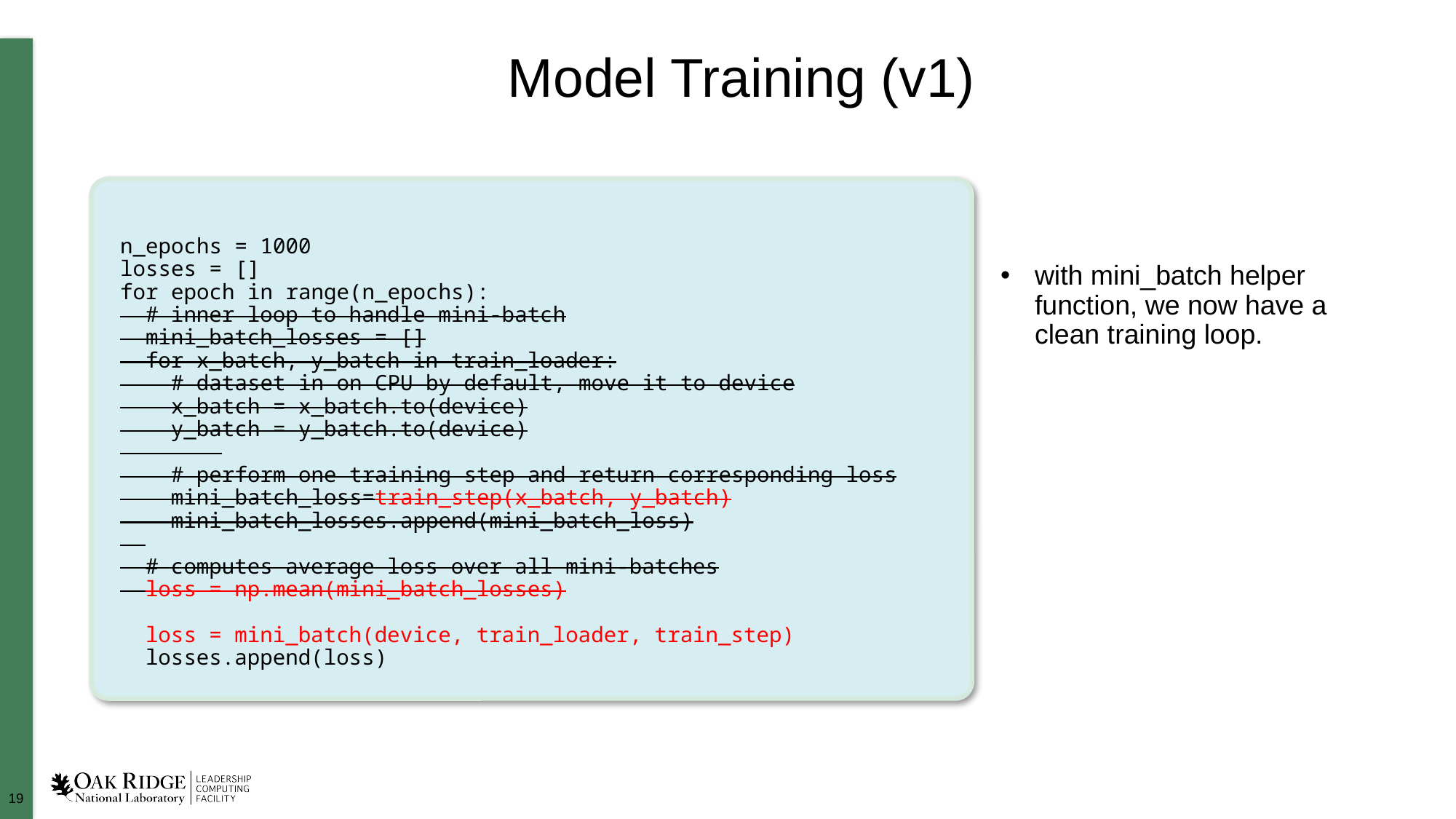

# Model Training (v1)

n_epochs = 1000
losses = []
for epoch in range(n_epochs):
  # inner loop to handle mini-batch
  mini_batch_losses = []
  for x_batch, y_batch in train_loader:
    # dataset in on CPU by default, move it to device
    x_batch = x_batch.to(device)
    y_batch = y_batch.to(device)

    # perform one training step and return corresponding loss
    mini_batch_loss=train_step(x_batch, y_batch)
    mini_batch_losses.append(mini_batch_loss)

  # computes average loss over all mini-batches
  loss = np.mean(mini_batch_losses)

  loss = mini_batch(device, train_loader, train_step)
  losses.append(loss)
with mini_batch helper function, we now have a clean training loop.